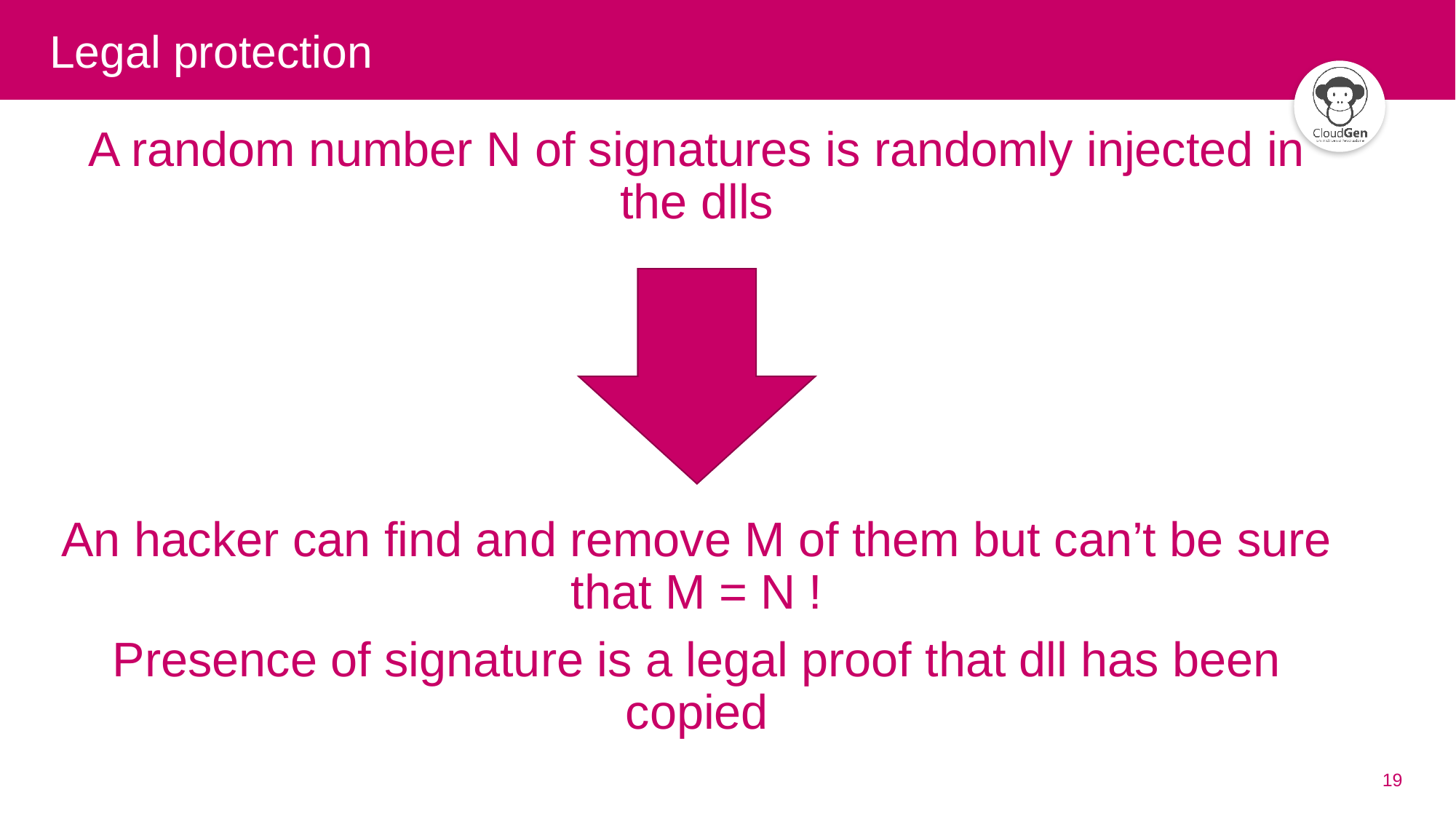

# Legal protection
A random number N of signatures is randomly injected in the dlls

An hacker can find and remove M of them but can’t be sure that M = N !
Presence of signature is a legal proof that dll has been copied